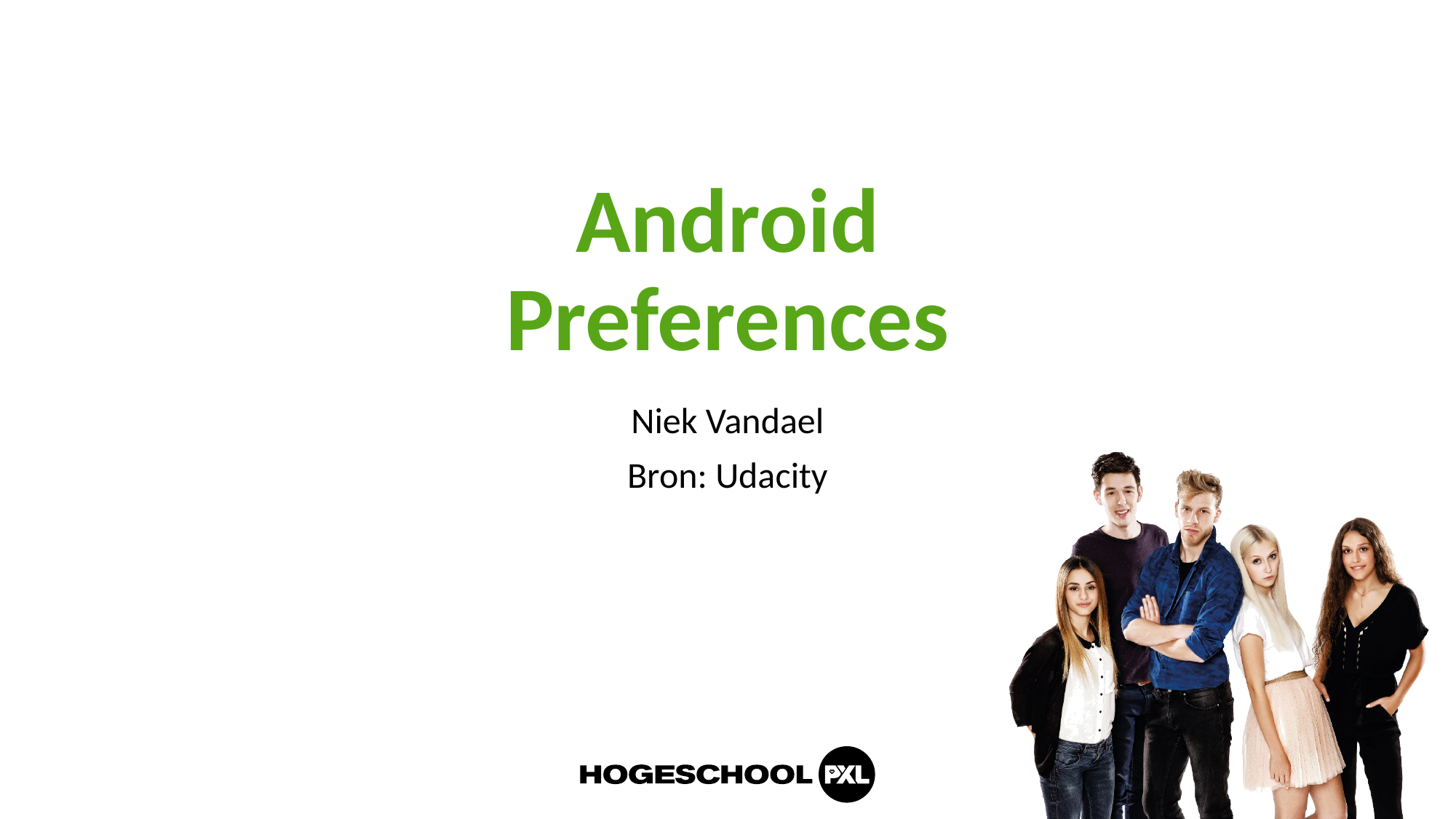

# Android Preferences
Niek Vandael
Bron: Udacity